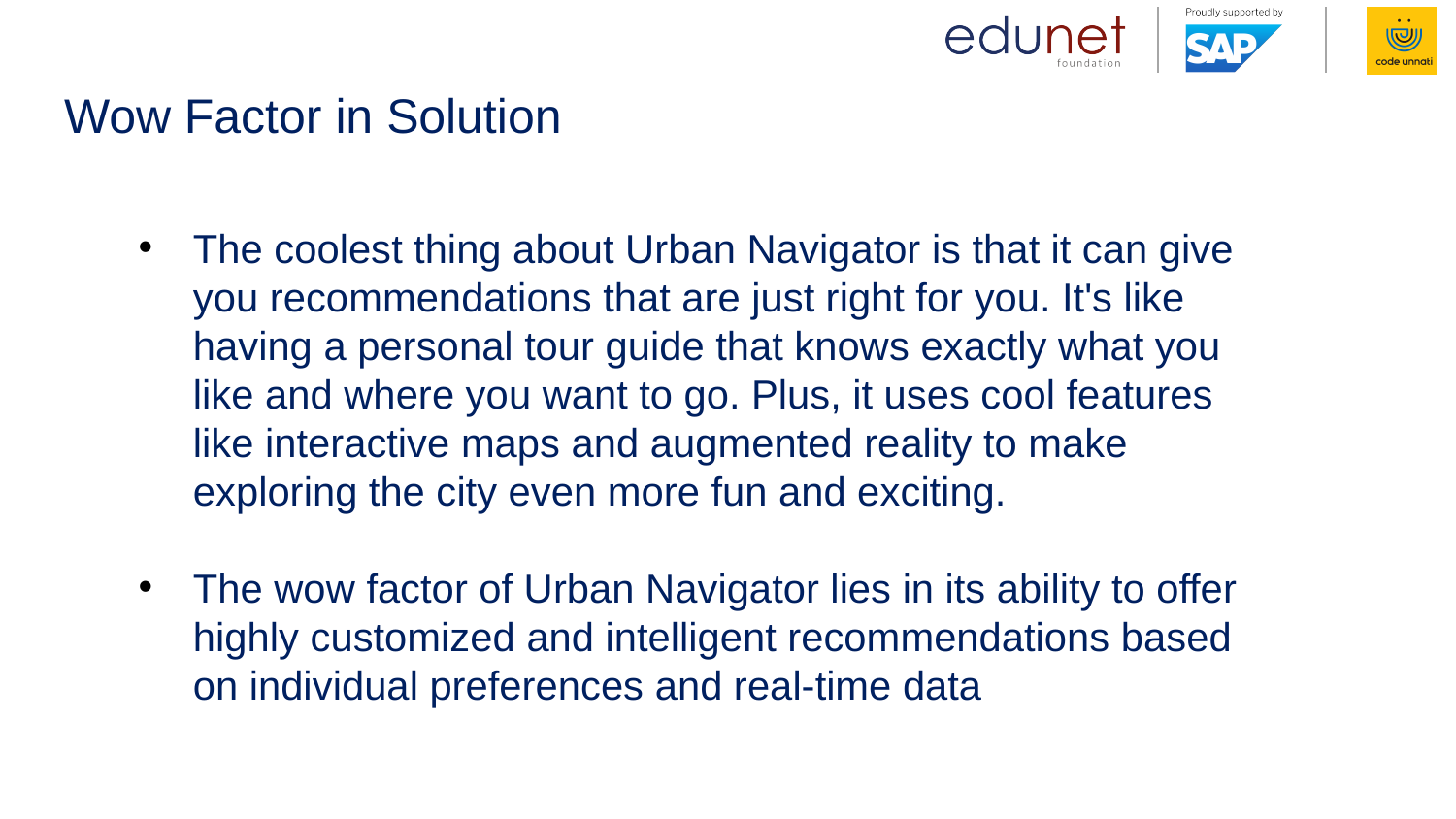

# Wow Factor in Solution
The coolest thing about Urban Navigator is that it can give you recommendations that are just right for you. It's like having a personal tour guide that knows exactly what you like and where you want to go. Plus, it uses cool features like interactive maps and augmented reality to make exploring the city even more fun and exciting.

The wow factor of Urban Navigator lies in its ability to offer highly customized and intelligent recommendations based on individual preferences and real-time data